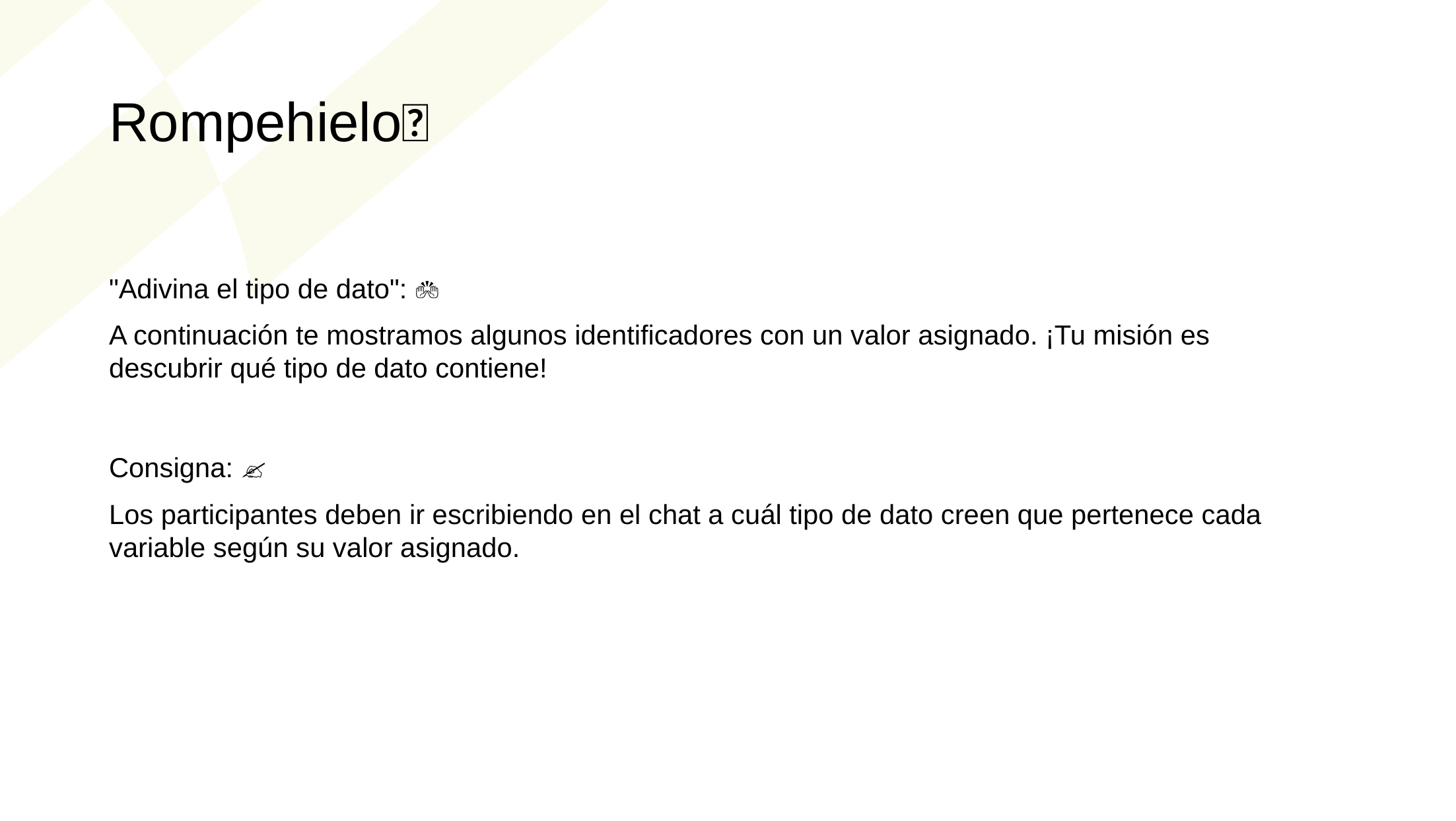

Rompehielo🥶
"Adivina el tipo de dato": 🙌
A continuación te mostramos algunos identificadores con un valor asignado. ¡Tu misión es descubrir qué tipo de dato contiene!
Consigna: ✍️
Los participantes deben ir escribiendo en el chat a cuál tipo de dato creen que pertenece cada variable según su valor asignado.